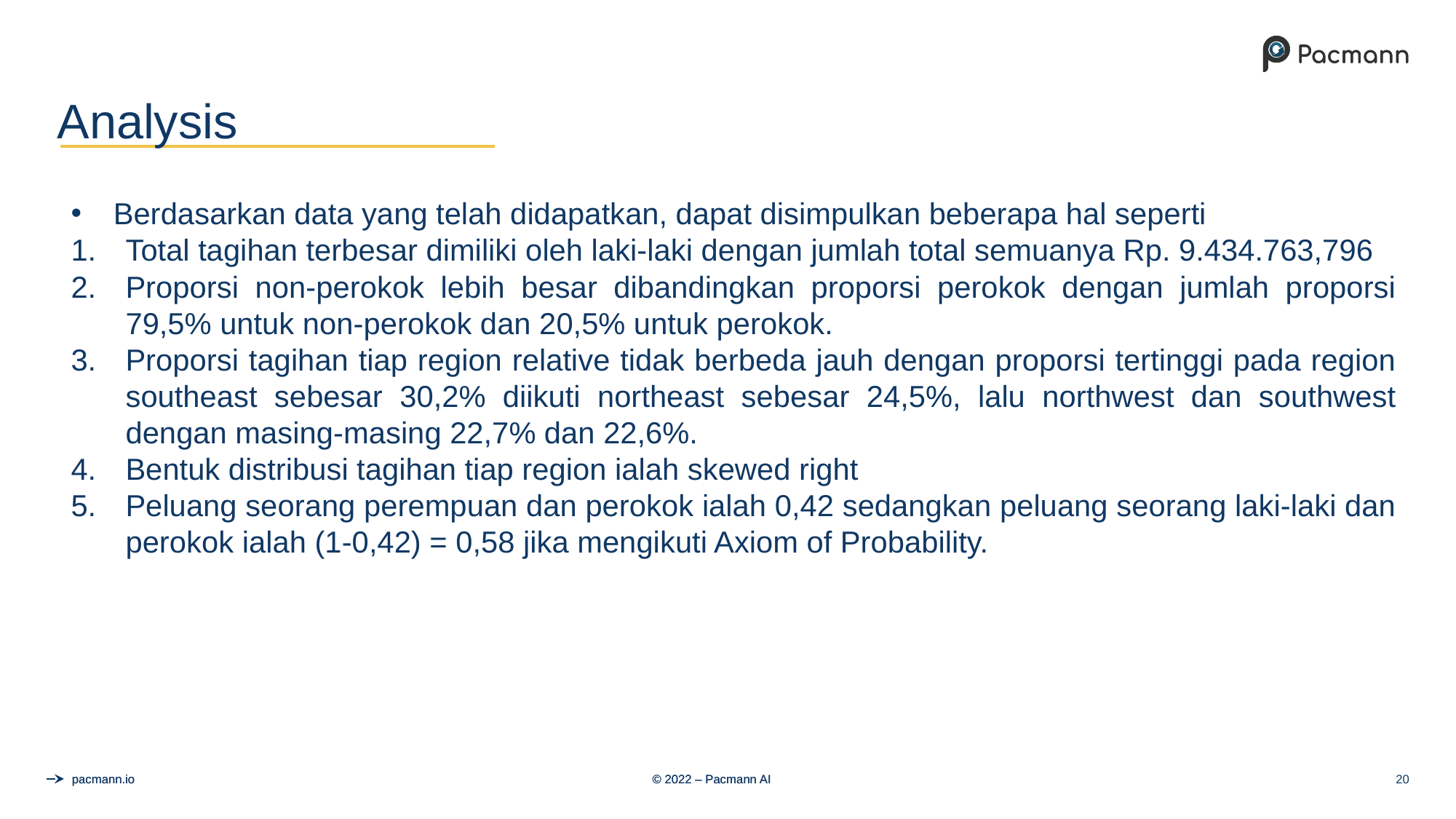

# Analysis
Berdasarkan data yang telah didapatkan, dapat disimpulkan beberapa hal seperti
Total tagihan terbesar dimiliki oleh laki-laki dengan jumlah total semuanya Rp. 9.434.763,796
Proporsi non-perokok lebih besar dibandingkan proporsi perokok dengan jumlah proporsi 79,5% untuk non-perokok dan 20,5% untuk perokok.
Proporsi tagihan tiap region relative tidak berbeda jauh dengan proporsi tertinggi pada region southeast sebesar 30,2% diikuti northeast sebesar 24,5%, lalu northwest dan southwest dengan masing-masing 22,7% dan 22,6%.
Bentuk distribusi tagihan tiap region ialah skewed right
Peluang seorang perempuan dan perokok ialah 0,42 sedangkan peluang seorang laki-laki dan perokok ialah (1-0,42) = 0,58 jika mengikuti Axiom of Probability.